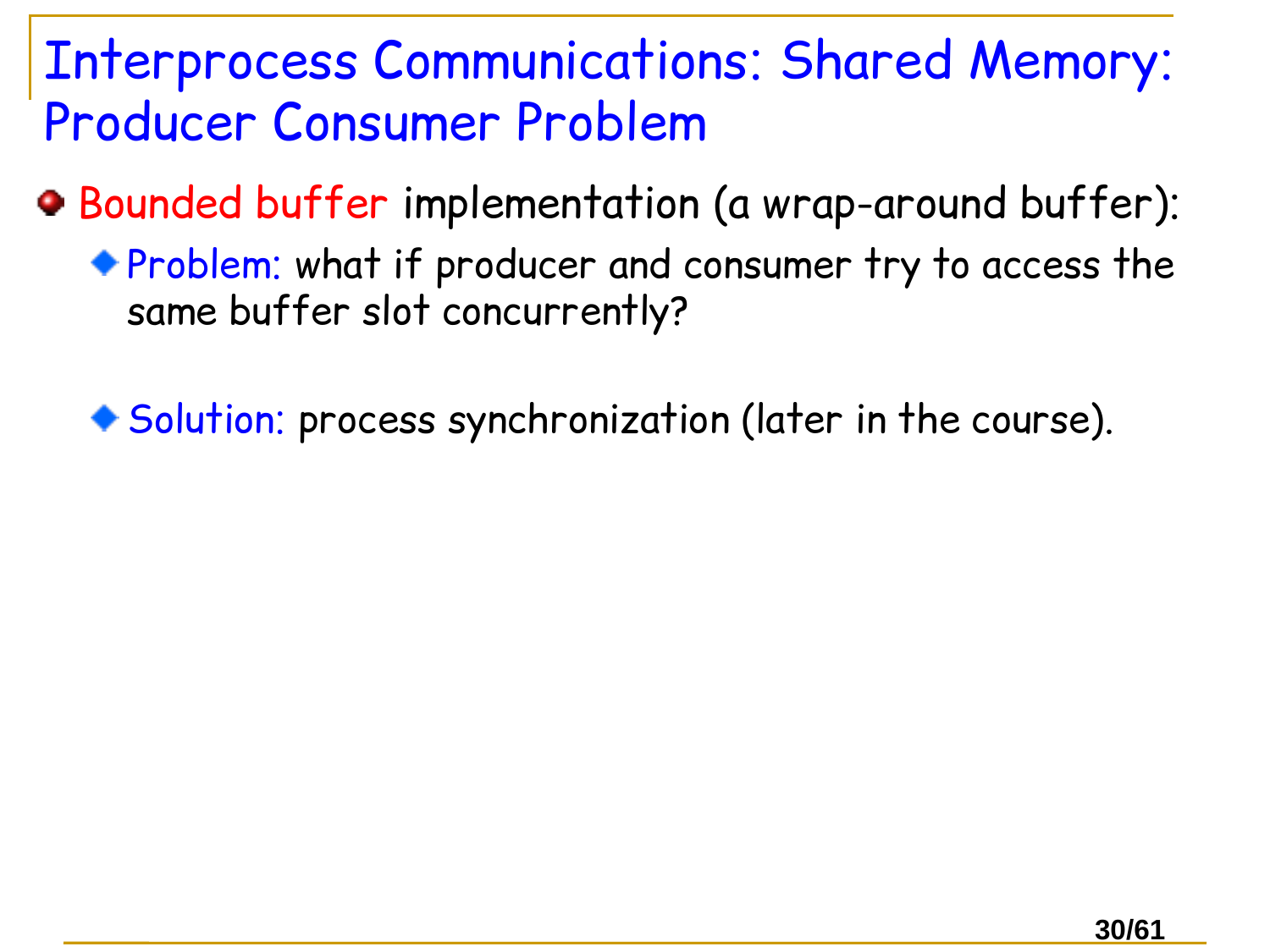

# Interprocess Communications: Shared Memory: Producer Consumer Problem
Bounded buffer implementation (a wrap-around buffer):

Problem: what if producer and consumer try to access the same buffer slot concurrently?

Solution: process synchronization (later in the course).